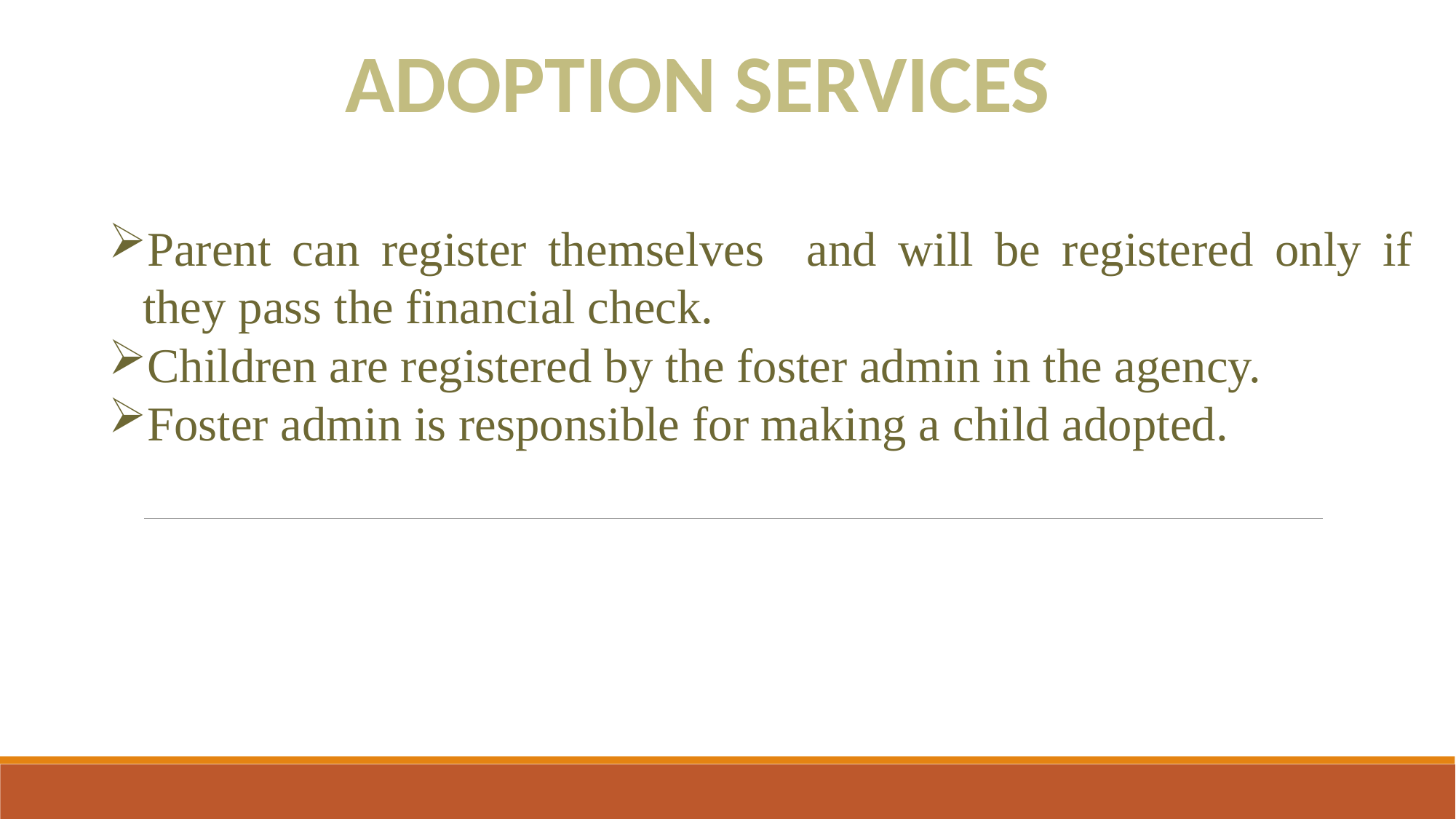

ADOPTION SERVICES
Parent can register themselves  and will be registered only if they pass the financial check.
Children are registered by the foster admin in the agency.
Foster admin is responsible for making a child adopted.